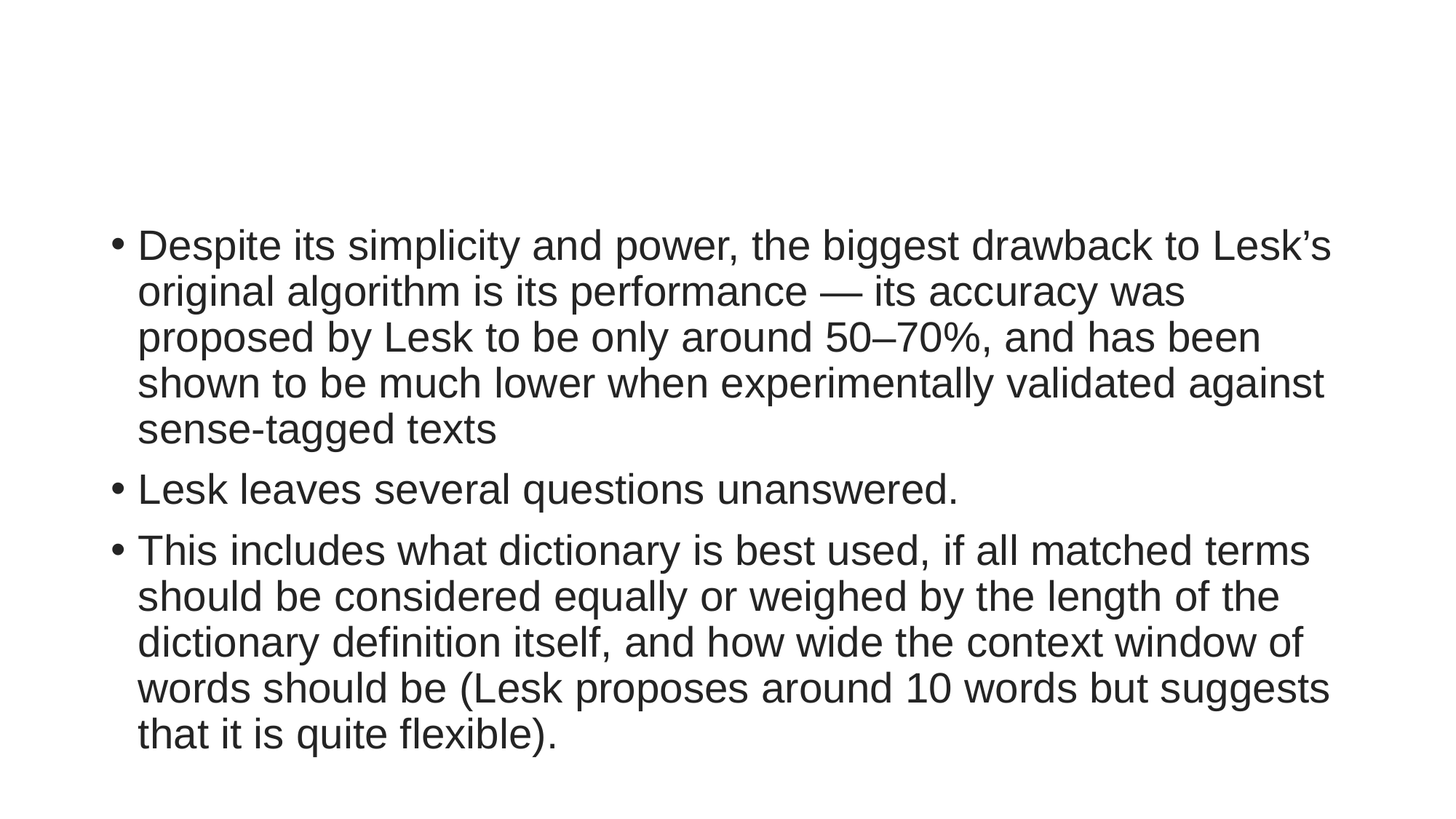

#
Despite its simplicity and power, the biggest drawback to Lesk’s original algorithm is its performance — its accuracy was proposed by Lesk to be only around 50–70%, and has been shown to be much lower when experimentally validated against sense-tagged texts
Lesk leaves several questions unanswered.
This includes what dictionary is best used, if all matched terms should be considered equally or weighed by the length of the dictionary definition itself, and how wide the context window of words should be (Lesk proposes around 10 words but suggests that it is quite flexible).